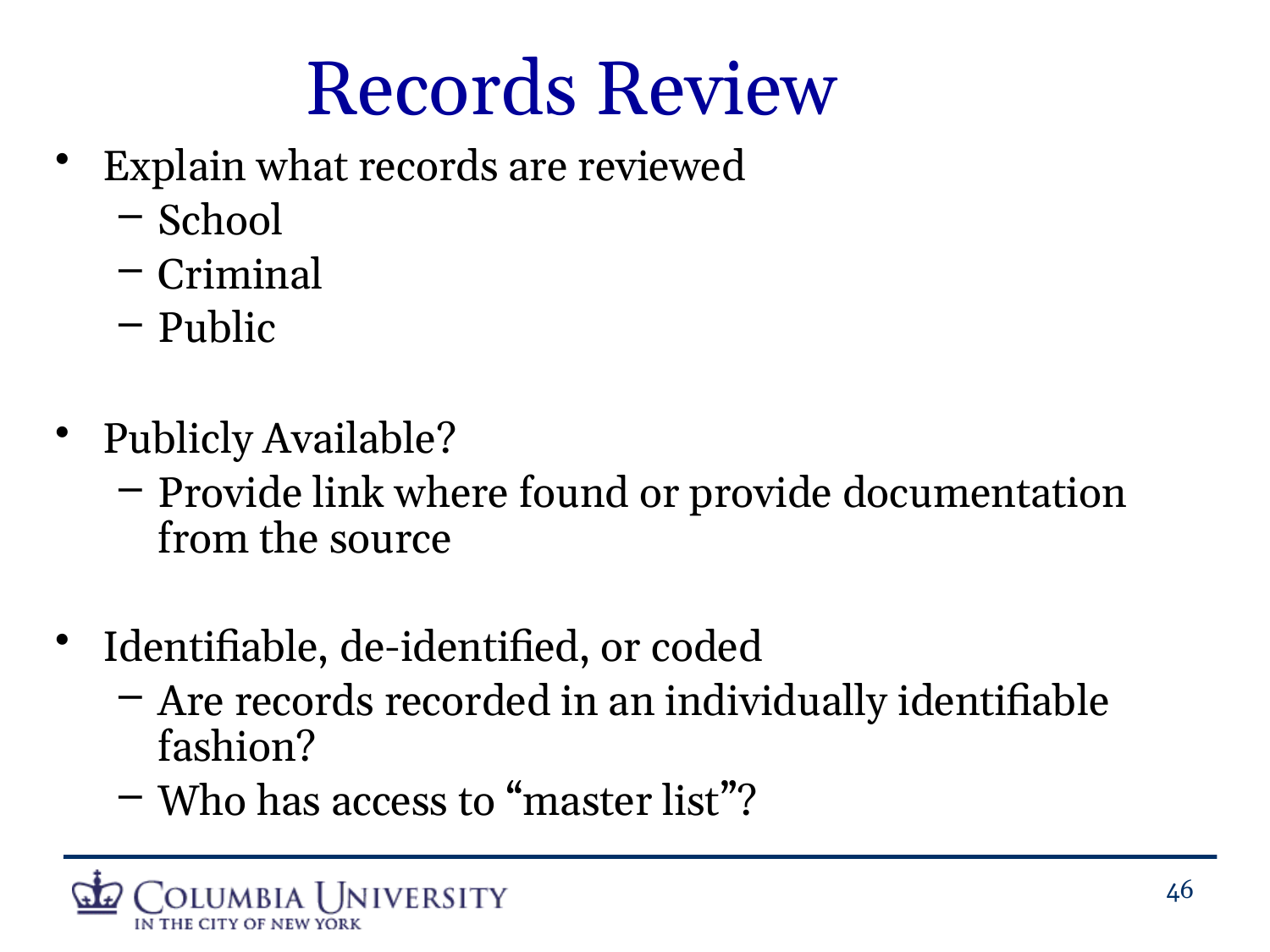

Records Review
Explain what records are reviewed
School
Criminal
Public

Publicly Available?
Provide link where found or provide documentation from the source

Identifiable, de-identified, or coded
Are records recorded in an individually identifiable fashion?
Who has access to “master list”?

46